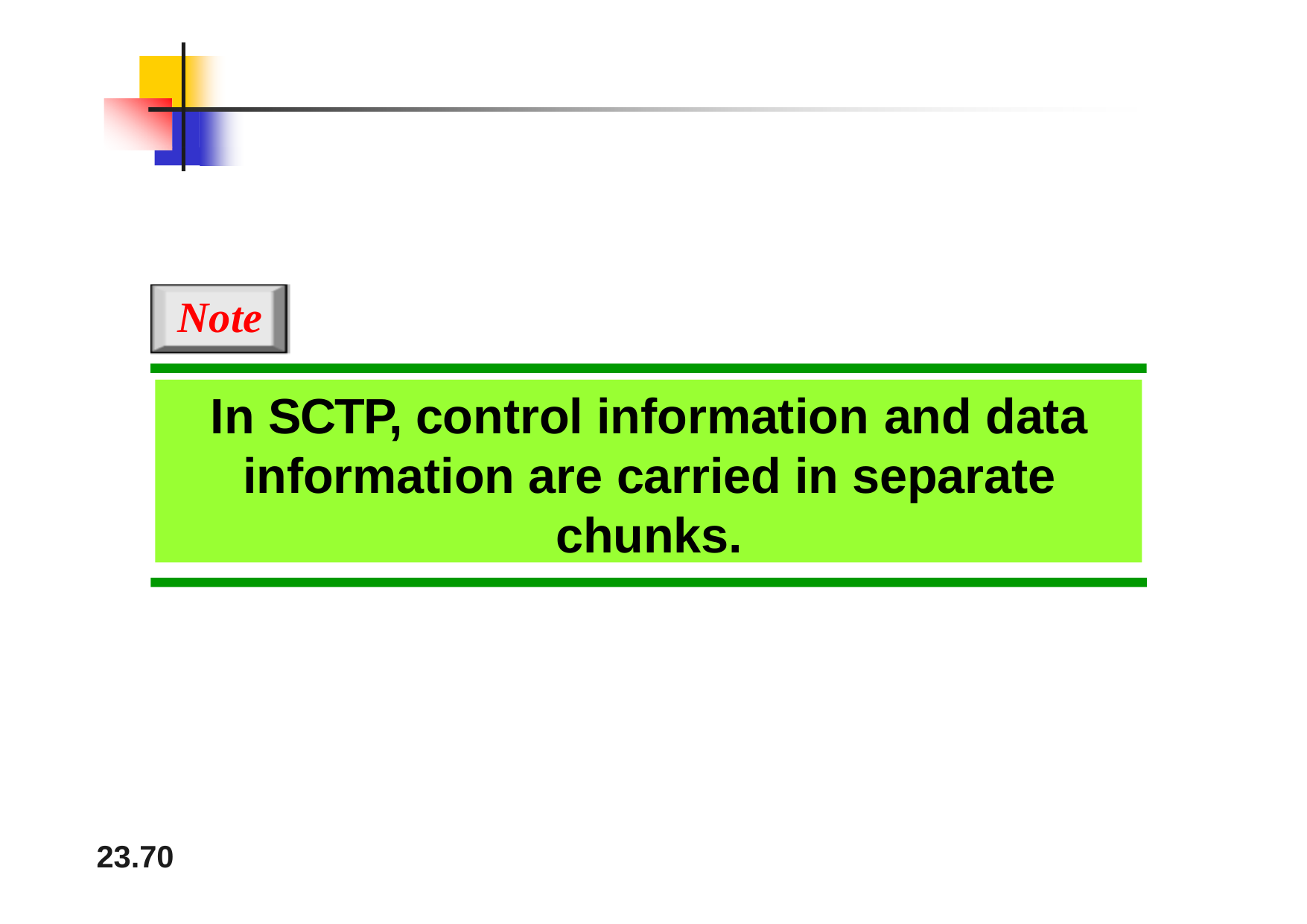

Note

In SCTP, control information and data  information are carried in separate  chunks.

23.70